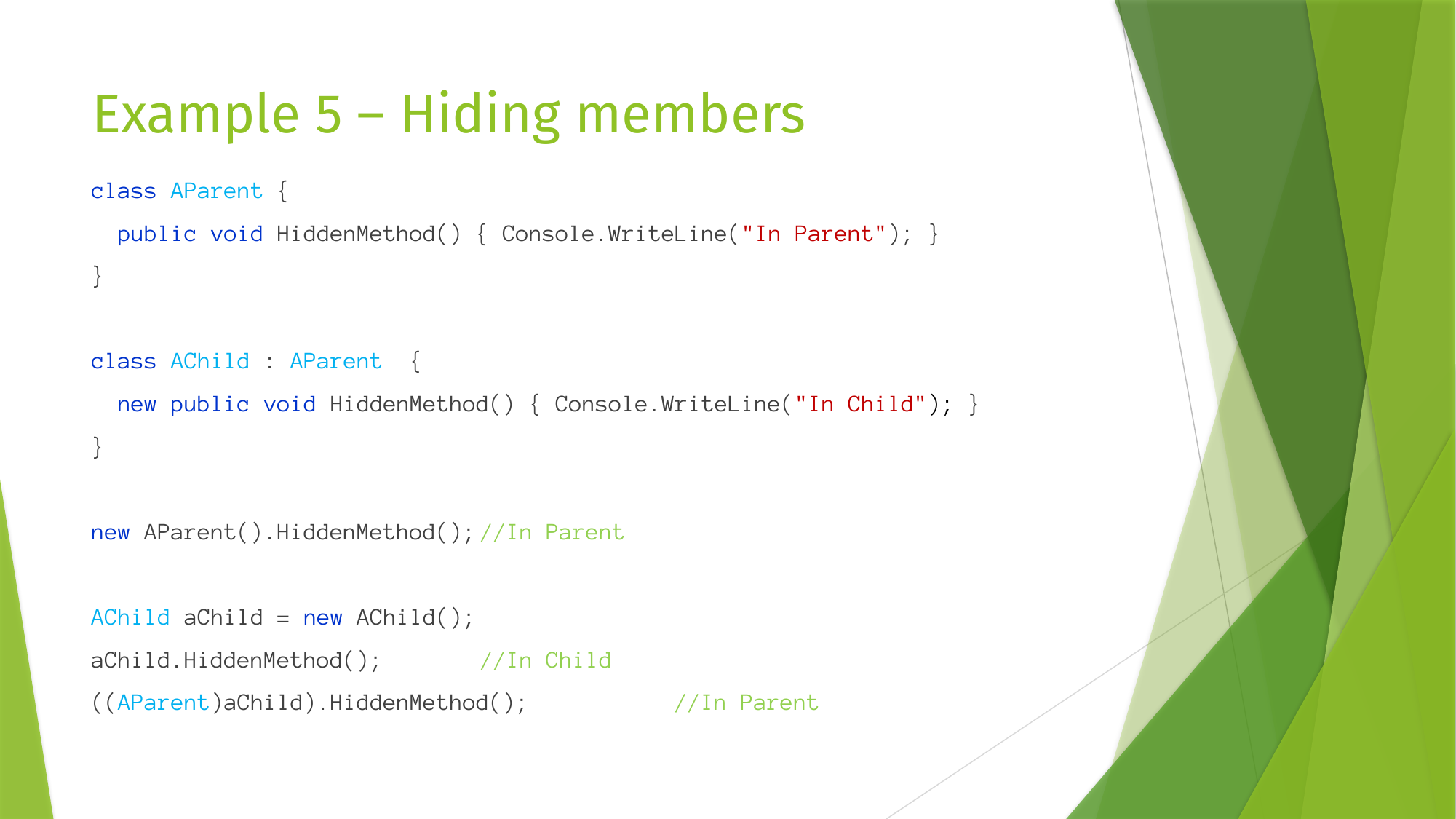

# Example 5 – Hiding members
class AParent {
  public void HiddenMethod() { Console.WriteLine("In Parent"); }
}

class AChild : AParent  {
  new public void HiddenMethod() { Console.WriteLine("In Child"); }
}

new AParent().HiddenMethod();			//In Parent

AChild aChild = new AChild();
aChild.HiddenMethod(); 					//In Child
((AParent)aChild).HiddenMethod(); 		//In Parent